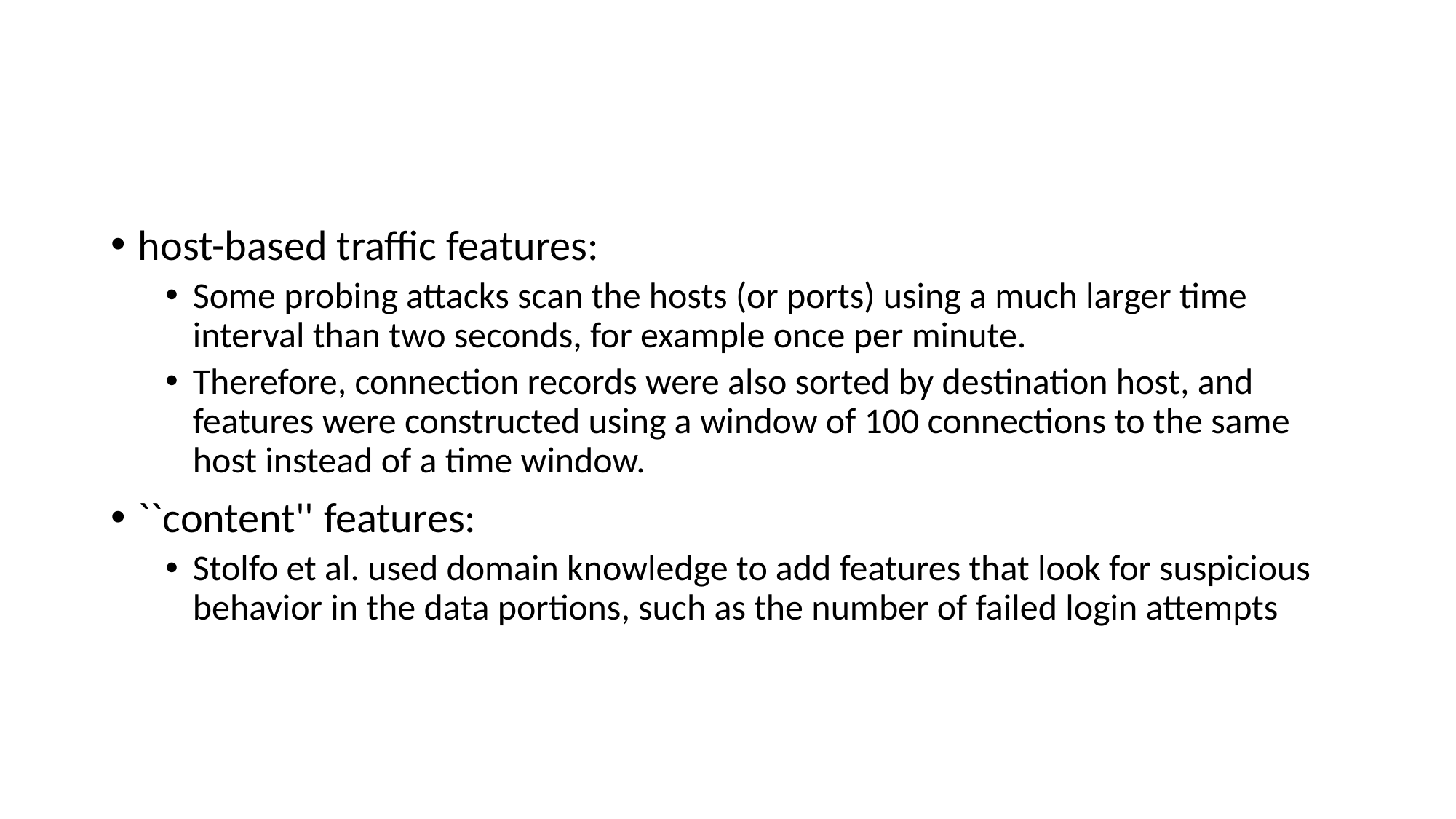

#
host-based traffic features:
Some probing attacks scan the hosts (or ports) using a much larger time interval than two seconds, for example once per minute.
Therefore, connection records were also sorted by destination host, and features were constructed using a window of 100 connections to the same host instead of a time window.
``content'' features:
Stolfo et al. used domain knowledge to add features that look for suspicious behavior in the data portions, such as the number of failed login attempts